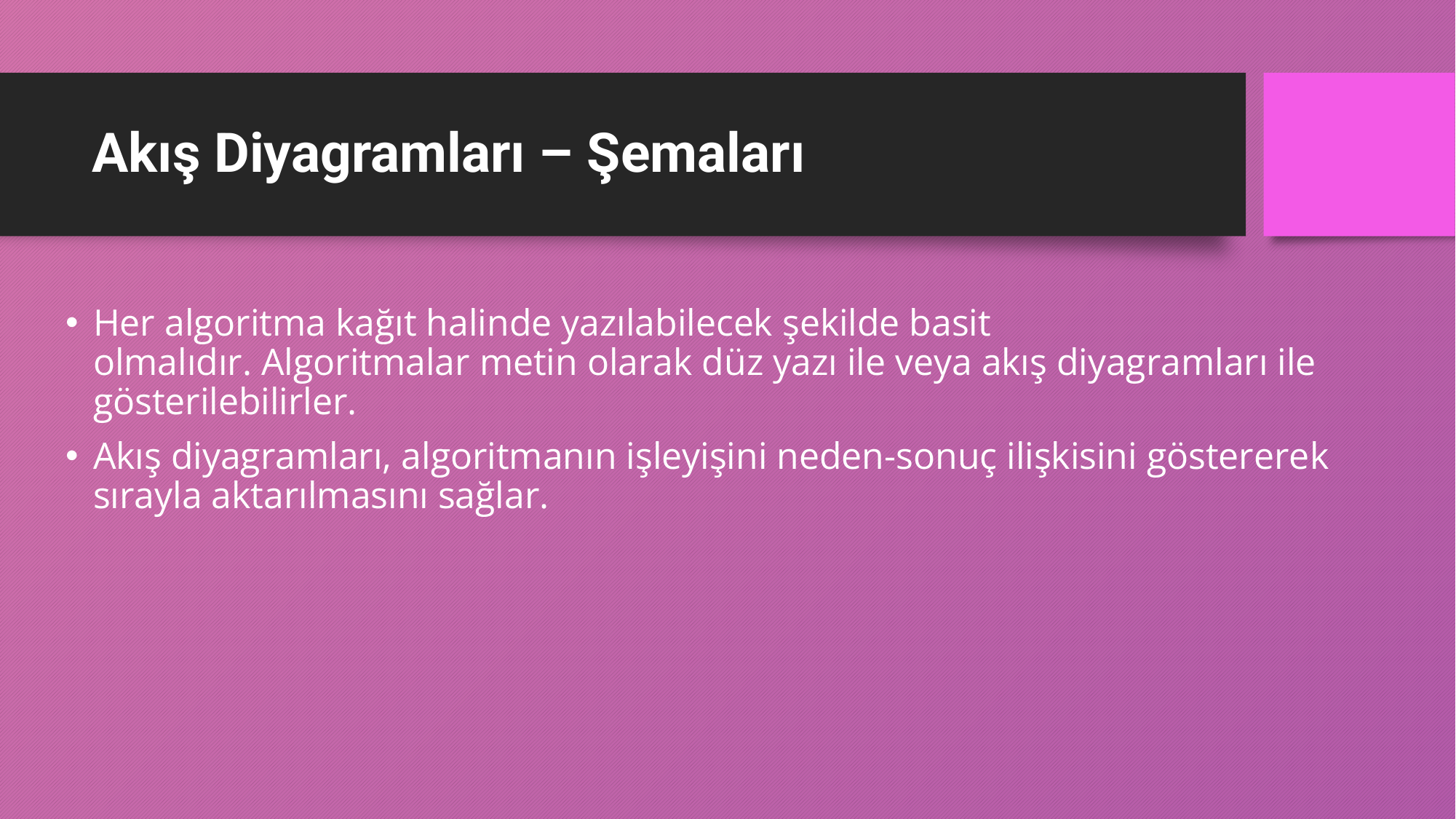

# Akış Diyagramları – Şemaları
Her algoritma kağıt halinde yazılabilecek şekilde basit olmalıdır. Algoritmalar metin olarak düz yazı ile veya akış diyagramları ile gösterilebilirler.
Akış diyagramları, algoritmanın işleyişini neden-sonuç ilişkisini göstererek sırayla aktarılmasını sağlar.